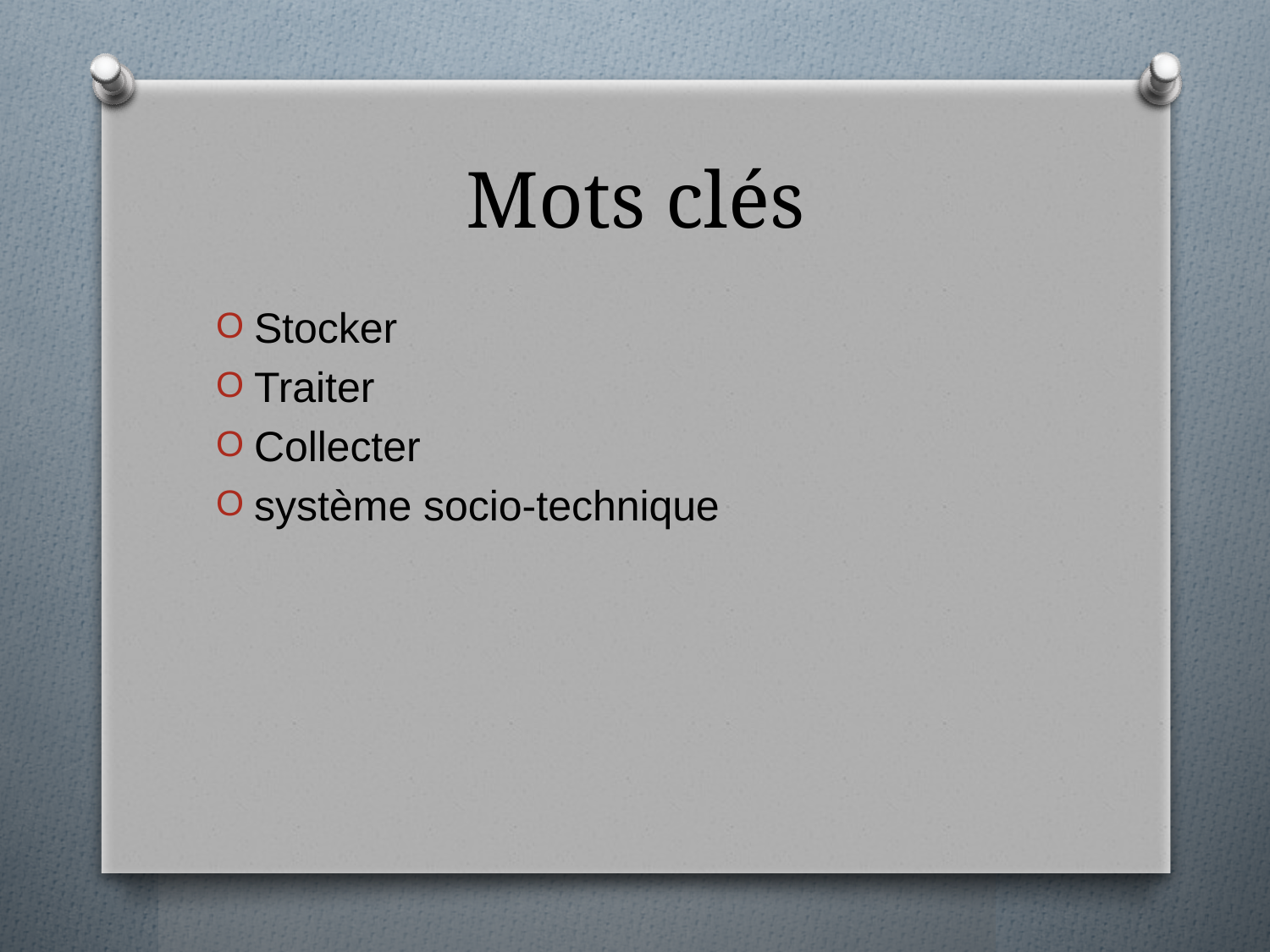

# Mots clés
Stocker
Traiter
Collecter
système socio-technique